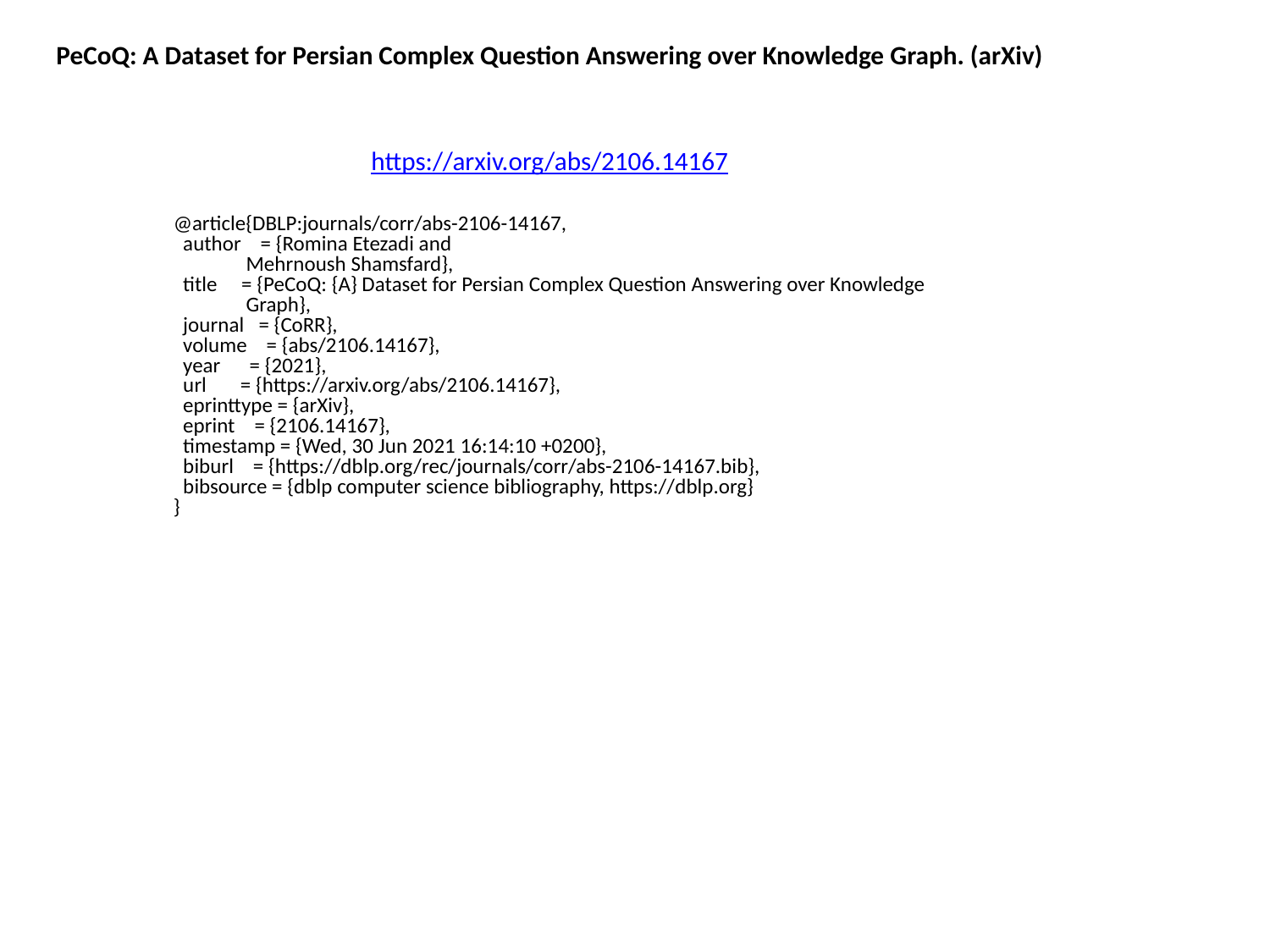

PeCoQ: A Dataset for Persian Complex Question Answering over Knowledge Graph. (arXiv)

https://arxiv.org/abs/2106.14167

@article{DBLP:journals/corr/abs-2106-14167,
  author    = {Romina Etezadi and
               Mehrnoush Shamsfard},
  title     = {PeCoQ: {A} Dataset for Persian Complex Question Answering over Knowledge
               Graph},
  journal   = {CoRR},
  volume    = {abs/2106.14167},
  year      = {2021},
  url       = {https://arxiv.org/abs/2106.14167},
  eprinttype = {arXiv},
  eprint    = {2106.14167},
  timestamp = {Wed, 30 Jun 2021 16:14:10 +0200},
  biburl    = {https://dblp.org/rec/journals/corr/abs-2106-14167.bib},
  bibsource = {dblp computer science bibliography, https://dblp.org}
}